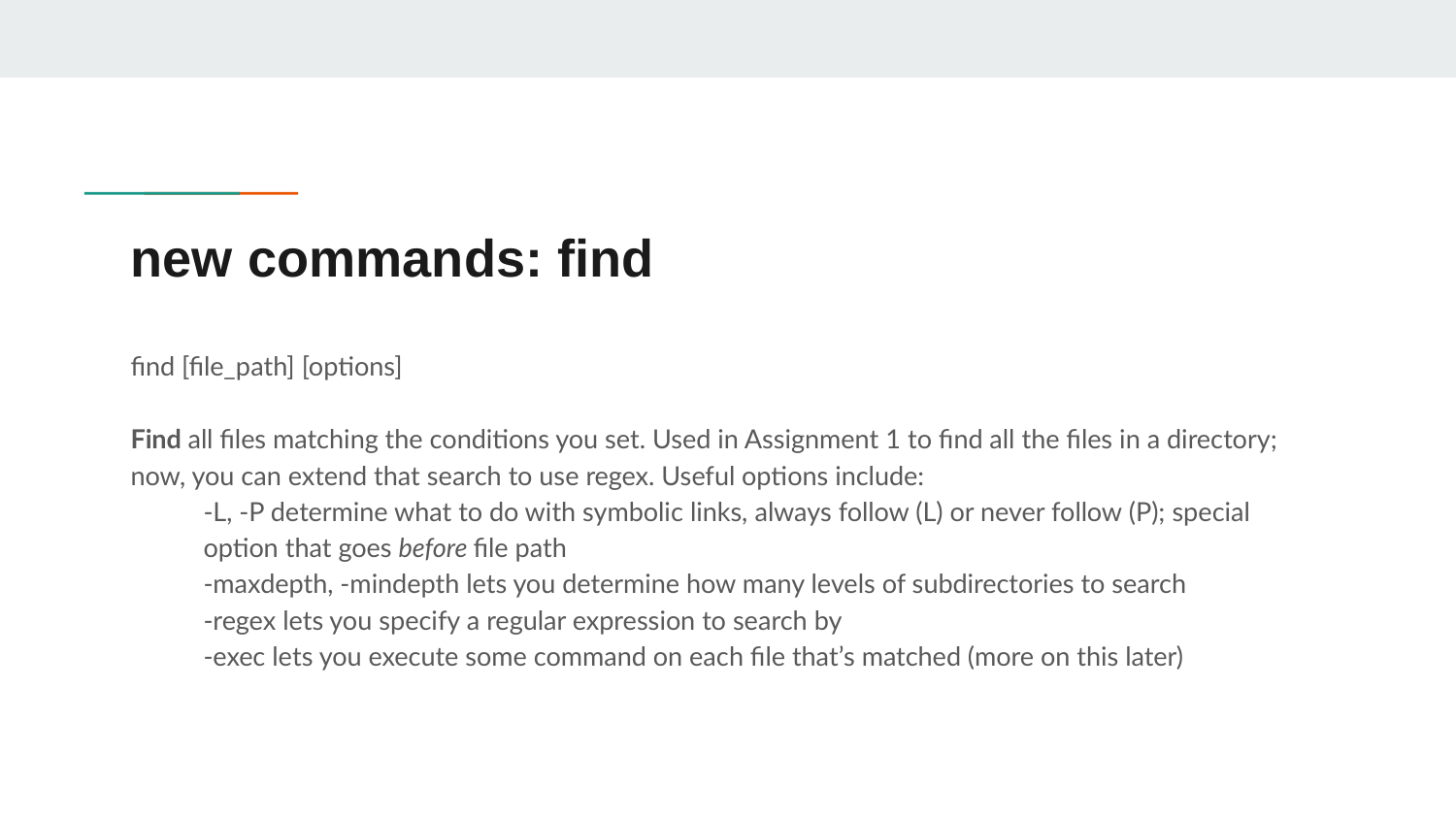

# new commands: find
find [file_path] [options]

Find all files matching the conditions you set. Used in Assignment 1 to find all the files in a directory; now, you can extend that search to use regex. Useful options include:
-L, -P determine what to do with symbolic links, always follow (L) or never follow (P); special option that goes before file path
-maxdepth, -mindepth lets you determine how many levels of subdirectories to search
-regex lets you specify a regular expression to search by
-exec lets you execute some command on each file that’s matched (more on this later)